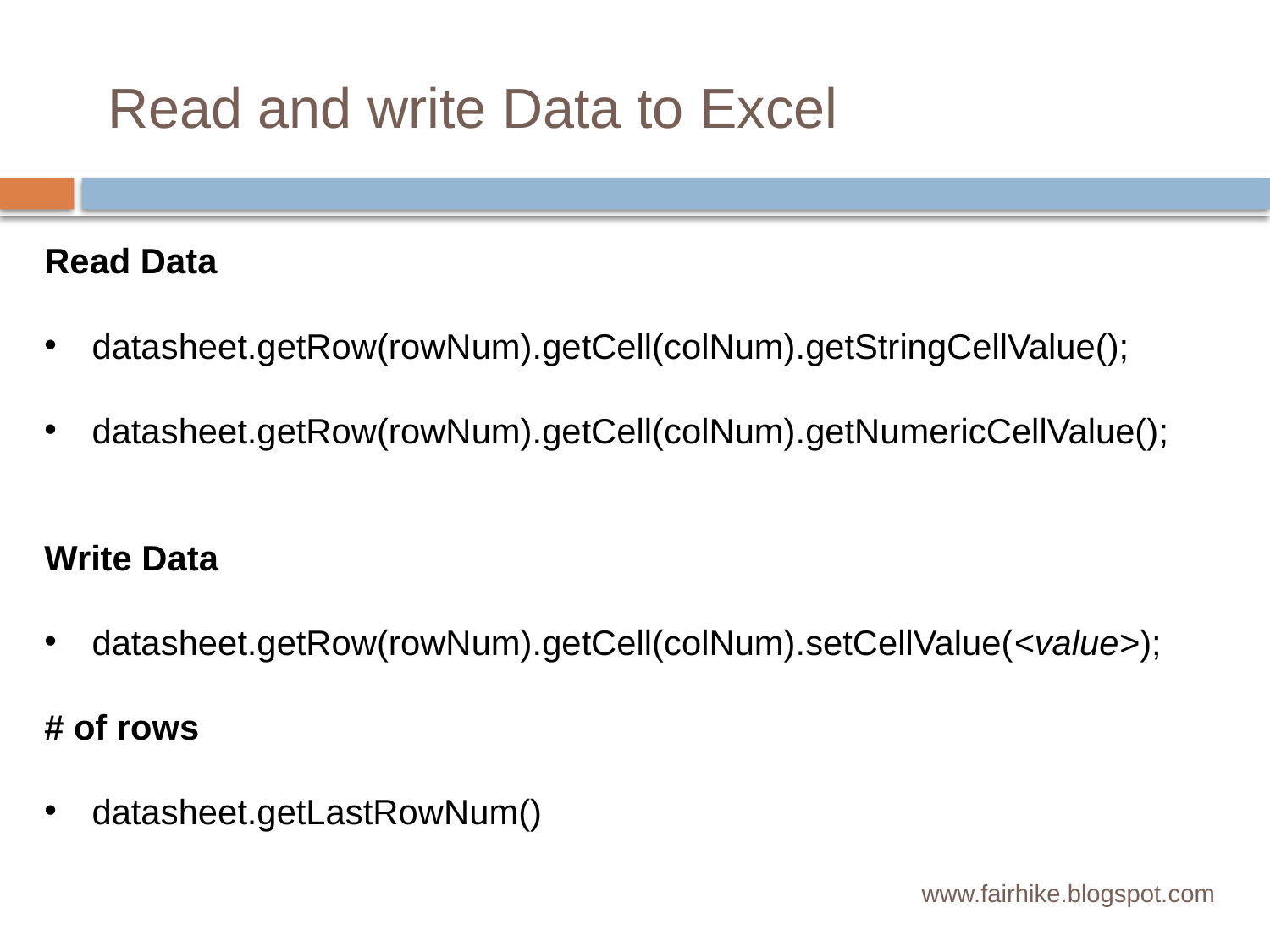

# Read and write Data to Excel
Read Data

datasheet.getRow(rowNum).getCell(colNum).getStringCellValue();

datasheet.getRow(rowNum).getCell(colNum).getNumericCellValue();

Write Data

datasheet.getRow(rowNum).getCell(colNum).setCellValue(<value>);

# of rows

datasheet.getLastRowNum()
www.fairhike.blogspot.com